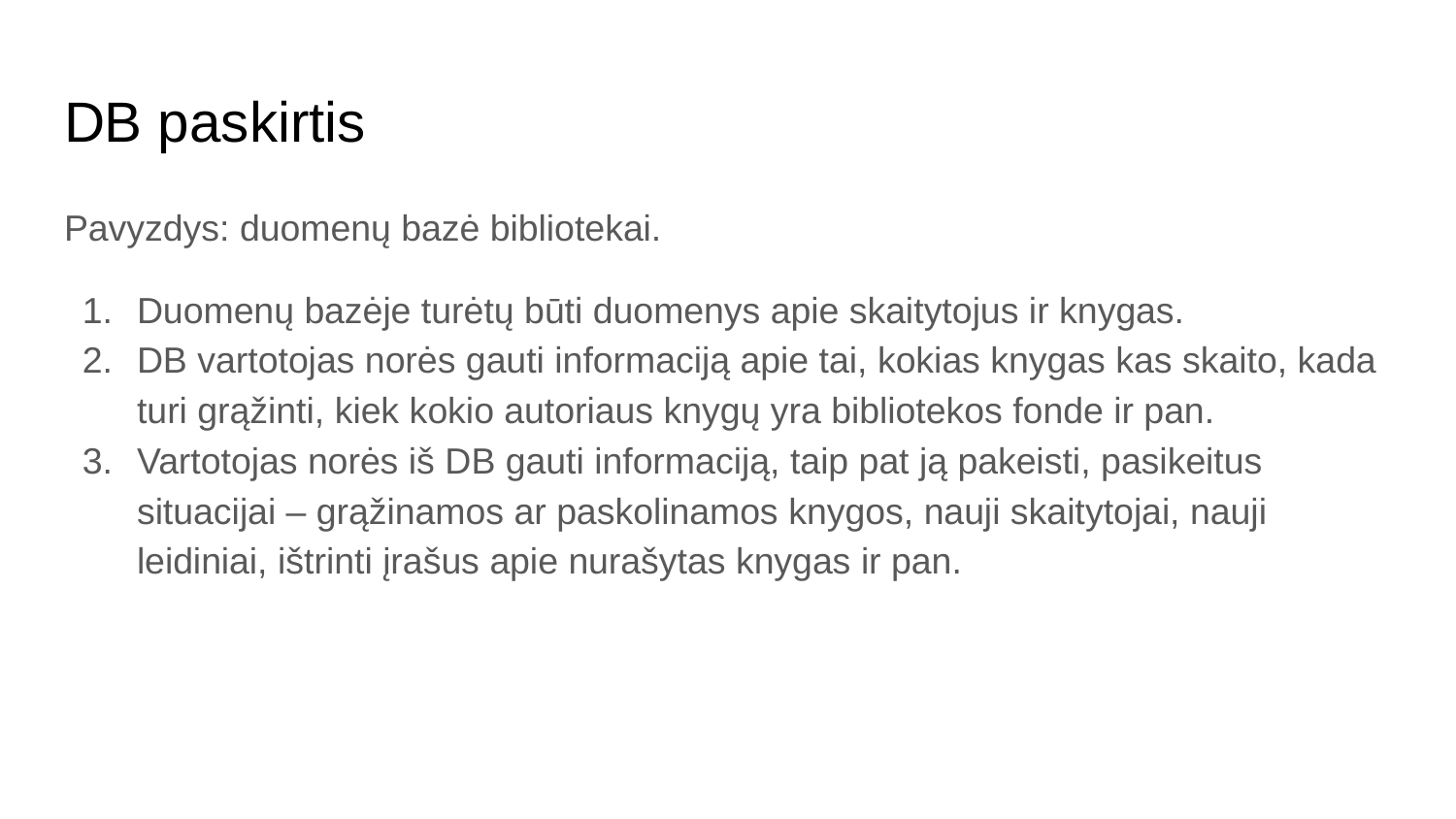

# DB paskirtis
Pavyzdys: duomenų bazė bibliotekai.
Duomenų bazėje turėtų būti duomenys apie skaitytojus ir knygas.
DB vartotojas norės gauti informaciją apie tai, kokias knygas kas skaito, kada turi grąžinti, kiek kokio autoriaus knygų yra bibliotekos fonde ir pan.
Vartotojas norės iš DB gauti informaciją, taip pat ją pakeisti, pasikeitus situacijai – grąžinamos ar paskolinamos knygos, nauji skaitytojai, nauji leidiniai, ištrinti įrašus apie nurašytas knygas ir pan.